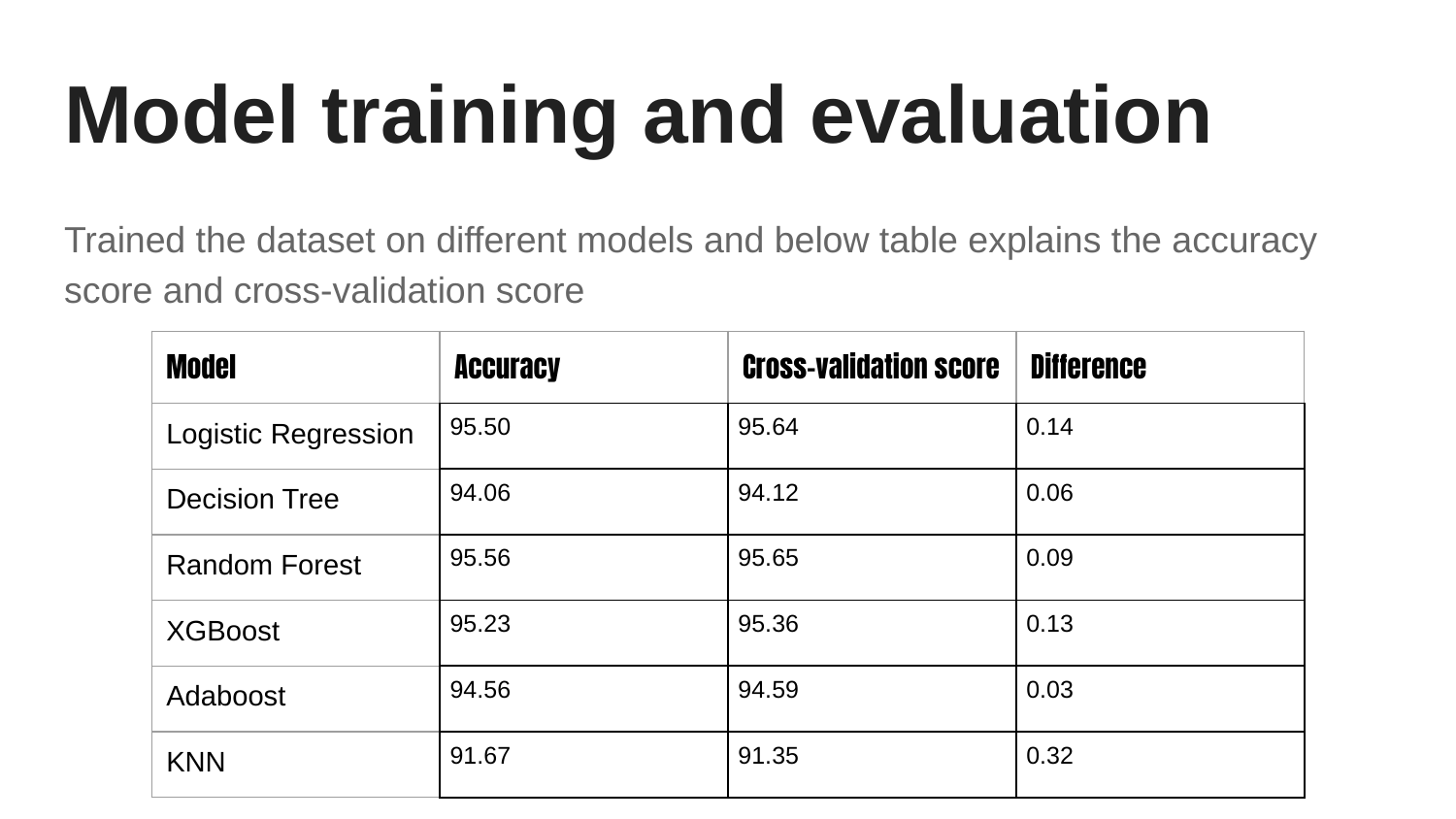

# Model training and evaluation
Trained the dataset on different models and below table explains the accuracy score and cross-validation score

| Model | Accuracy | Cross-validation score | Difference |
| --- | --- | --- | --- |
| Logistic Regression | 95.50 | 95.64 | 0.14 |
| Decision Tree | 94.06 | 94.12 | 0.06 |
| Random Forest | 95.56 | 95.65 | 0.09 |
| XGBoost | 95.23 | 95.36 | 0.13 |
| Adaboost | 94.56 | 94.59 | 0.03 |
| KNN | 91.67 | 91.35 | 0.32 |